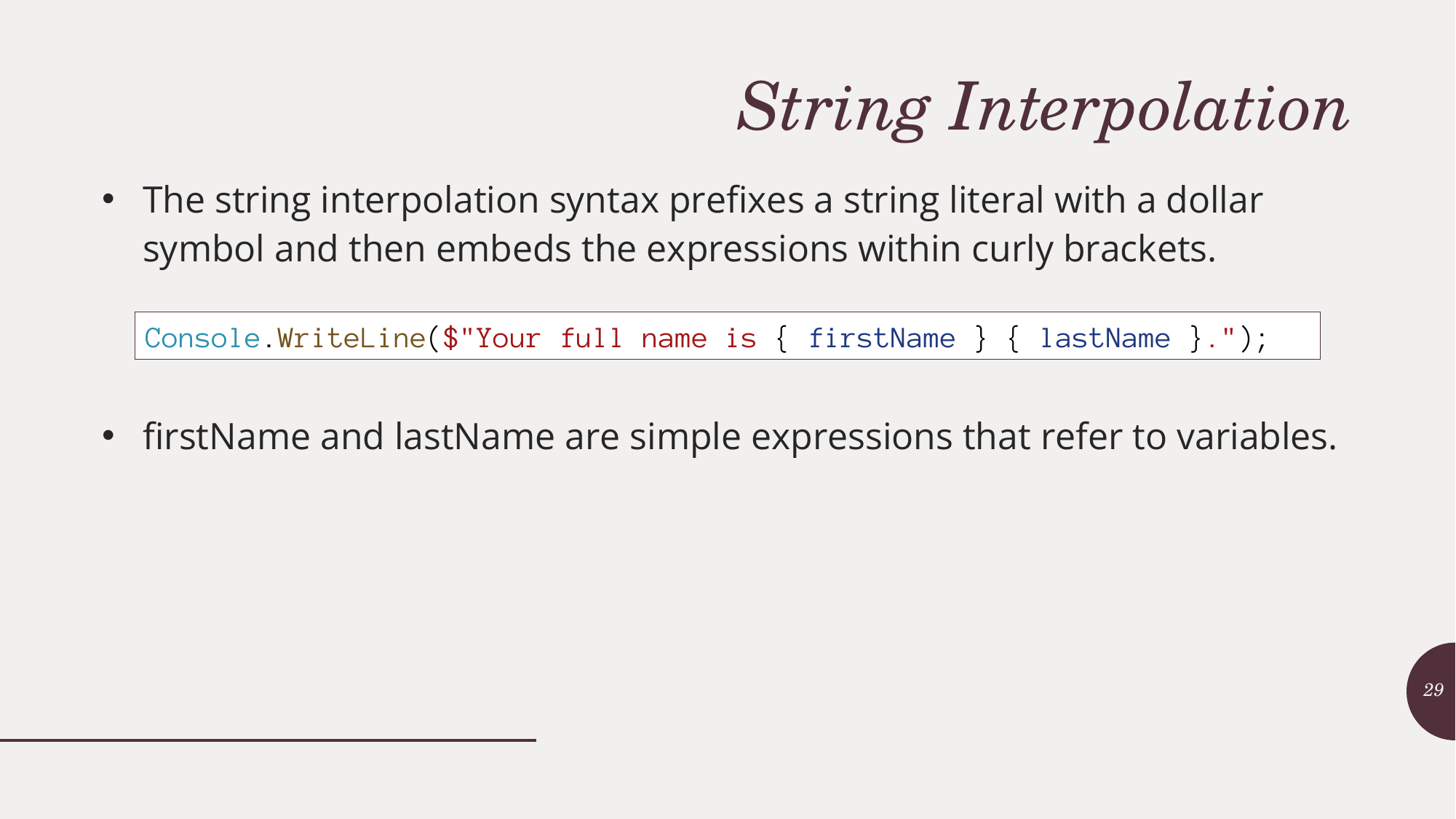

# String Interpolation
The string interpolation syntax prefixes a string literal with a dollar symbol and then embeds the expressions within curly brackets.

firstName and lastName are simple expressions that refer to variables.
Console.WriteLine($"Your full name is { firstName } { lastName }.");
29